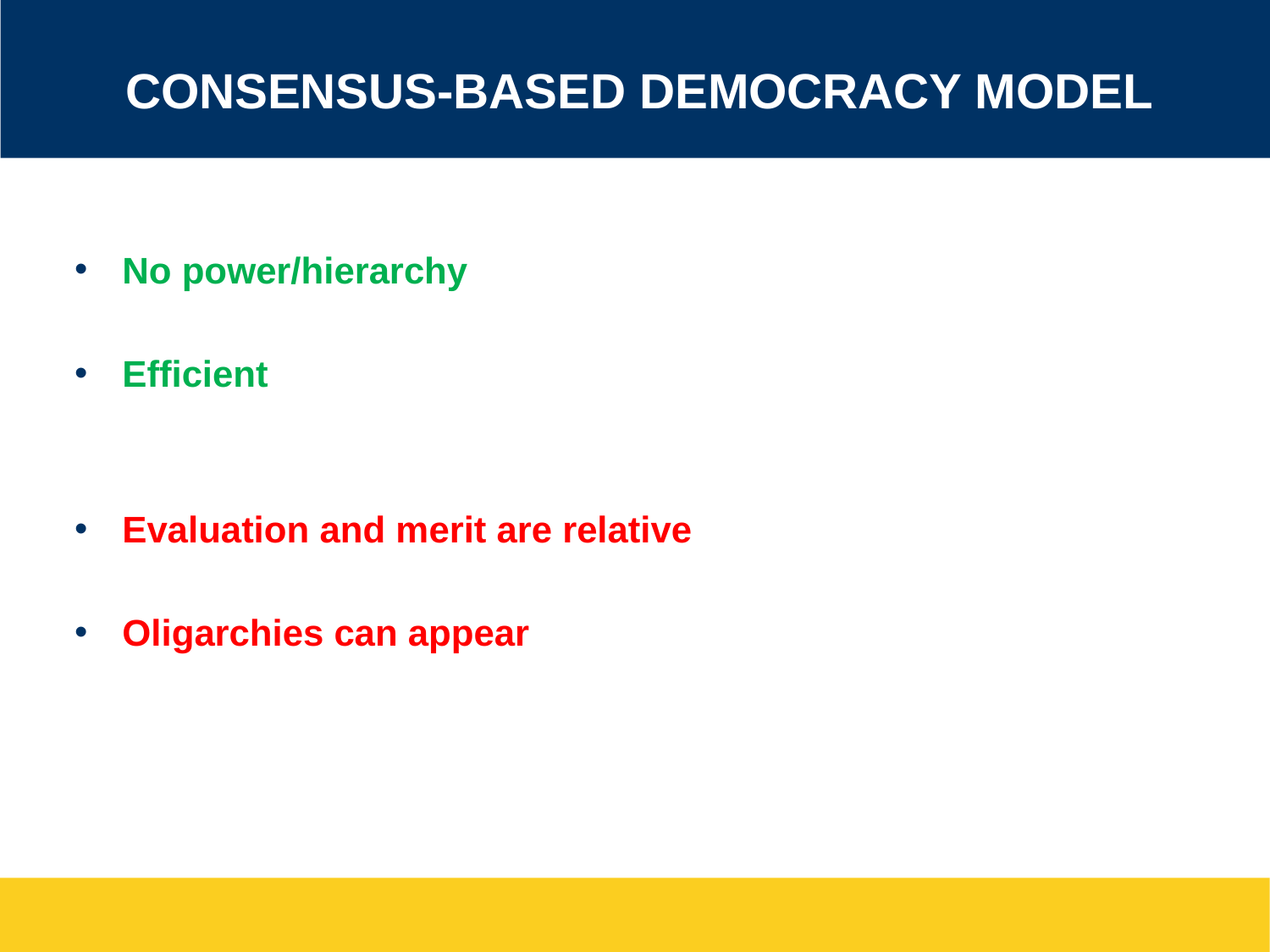

# Consensus-based Democracy Model

No power/hierarchy

Efficient

Evaluation and merit are relative

Oligarchies can appear